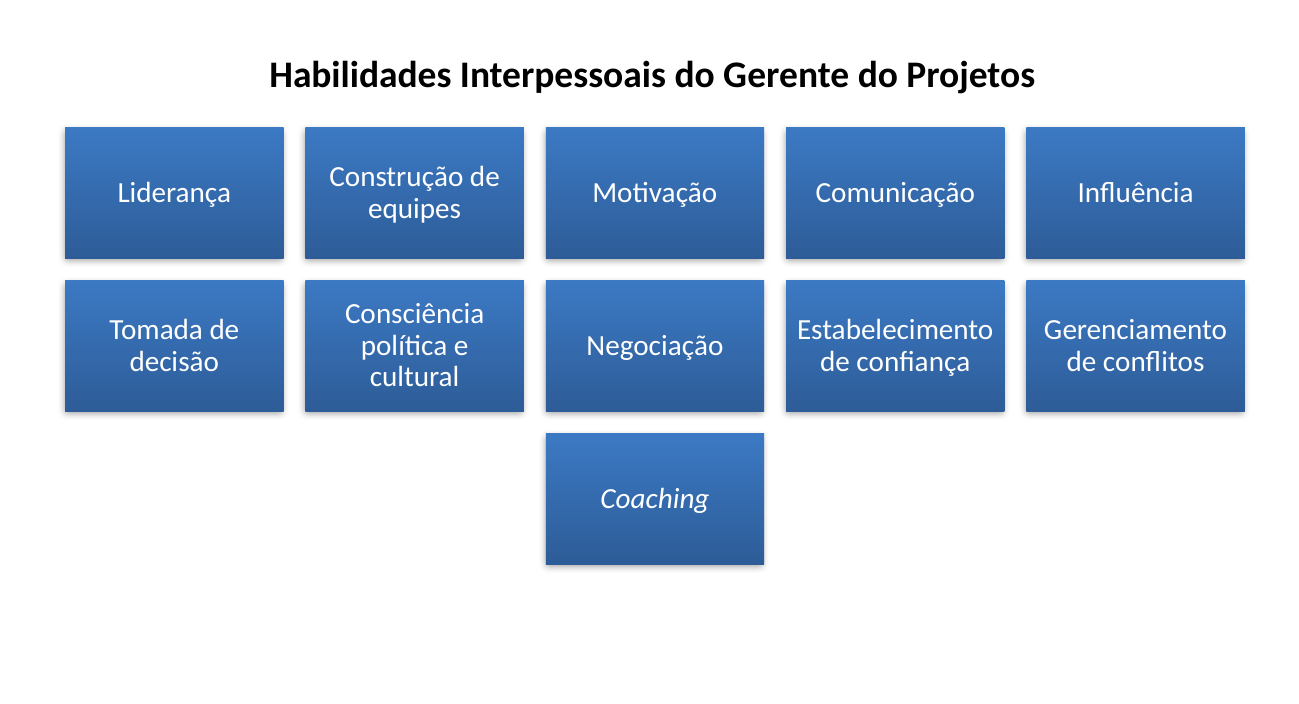

Habilidades Interpessoais do Gerente do Projetos

Liderança

Construção de equipes

Motivação

Comunicação

Influência

Tomada de decisão

Consciência política e cultural

Negociação

Estabelecimento de confiança

Gerenciamento de conflitos

Coaching